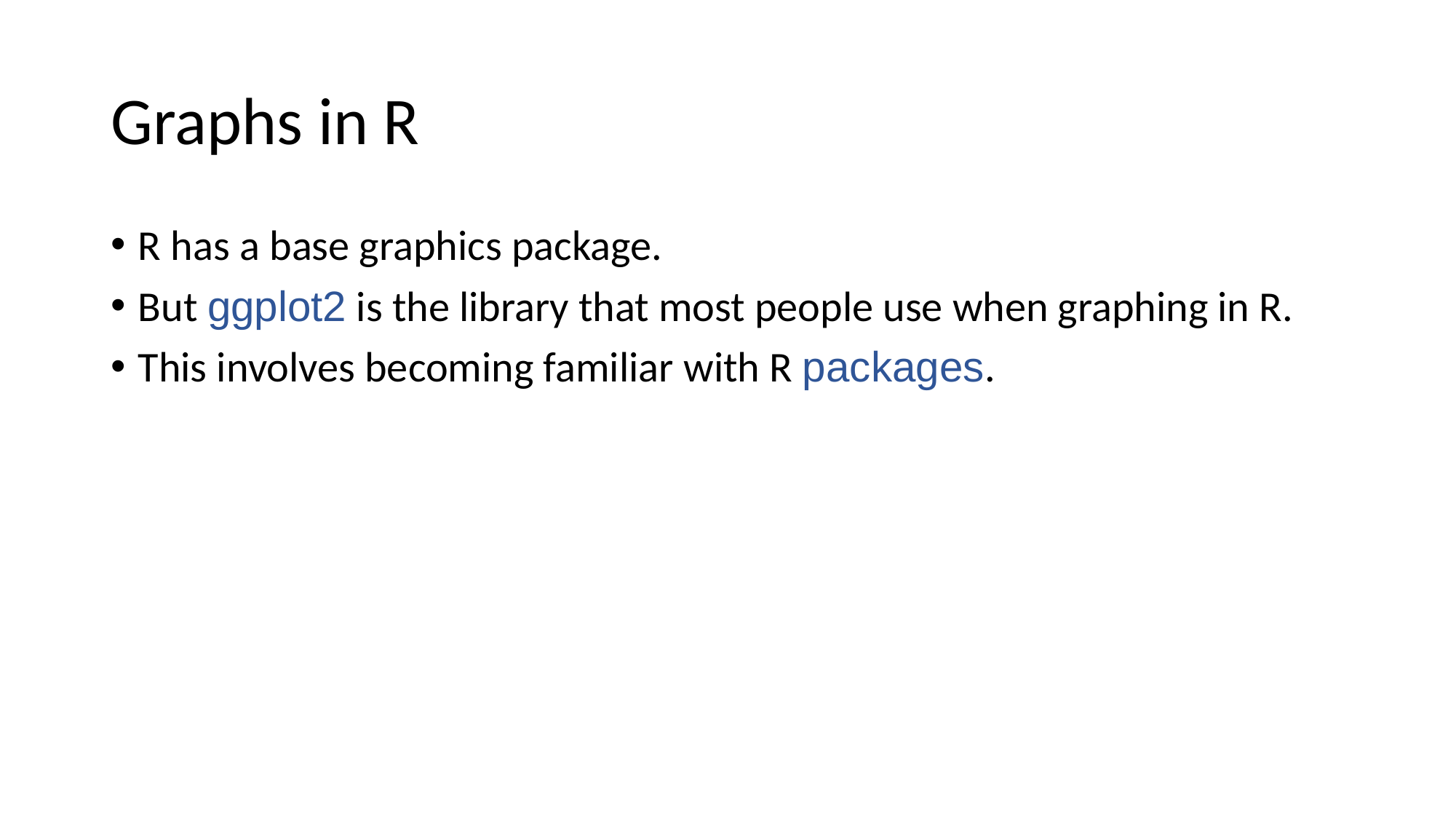

# Graphs in R
R has a base graphics package.
But ggplot2 is the library that most people use when graphing in R.
This involves becoming familiar with R packages.